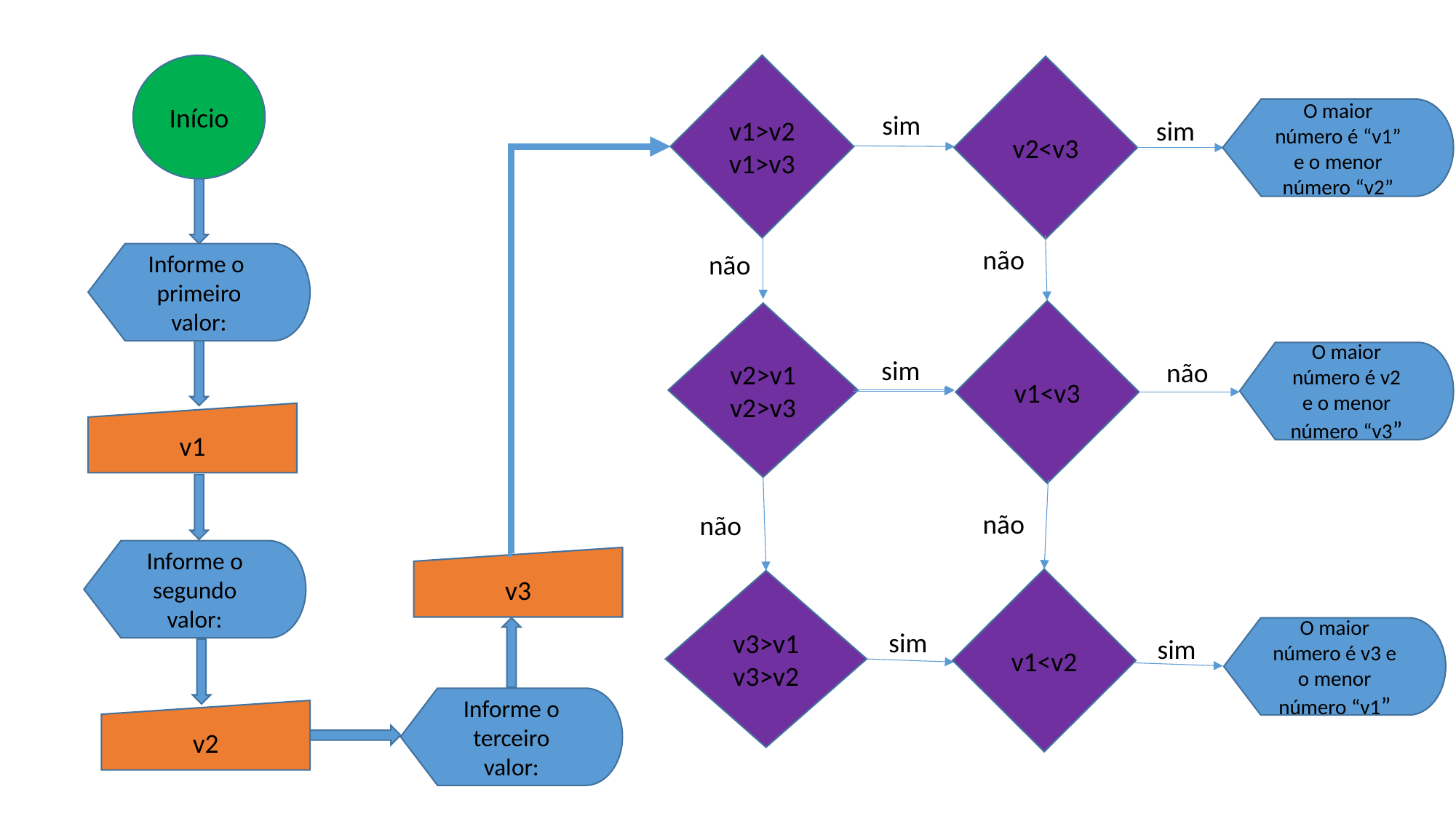

Início
v1>v2
v1>v3
v2<v3
O maior número é “v1” e o menor número “v2”
sim
sim

não
não
Informe o  primeiro valor:
v1<v3
v2>v1
v2>v3

O maior número é v2 e o menor número “v3”
sim
não
v1

não
não
Informe o segundo valor:
v3
v1<v2
v3>v1
v3>v2

O maior número é v3 e o menor número “v1”
sim
sim

Informe o terceiro valor:

v2